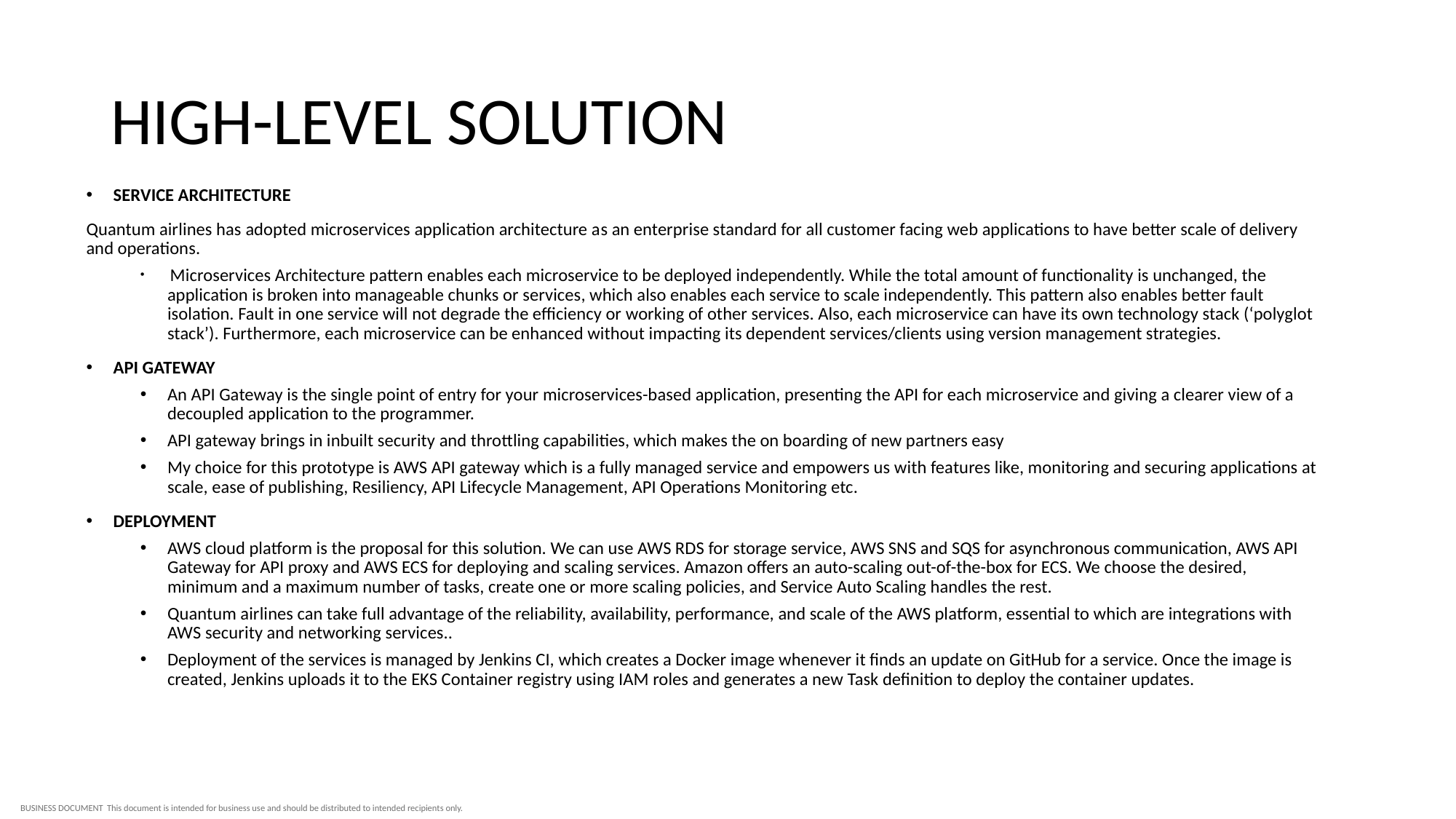

# HIGH-LEVEL SOLUTION
Service Architecture
Quantum airlines has adopted microservices application architecture as an enterprise standard for all customer facing web applications to have better scale of delivery and operations.
 Microservices Architecture pattern enables each microservice to be deployed independently. While the total amount of functionality is unchanged, the application is broken into manageable chunks or services, which also enables each service to scale independently. This pattern also enables better fault isolation. Fault in one service will not degrade the efficiency or working of other services. Also, each microservice can have its own technology stack (‘polyglot stack’). Furthermore, each microservice can be enhanced without impacting its dependent services/clients using version management strategies.
API GATEWAY
An API Gateway is the single point of entry for your microservices-based application, presenting the API for each microservice and giving a clearer view of a decoupled application to the programmer.
API gateway brings in inbuilt security and throttling capabilities, which makes the on boarding of new partners easy
My choice for this prototype is AWS API gateway which is a fully managed service and empowers us with features like, monitoring and securing applications at scale, ease of publishing, Resiliency, API Lifecycle Management, API Operations Monitoring etc.
DEPLOYMENT
AWS cloud platform is the proposal for this solution. We can use AWS RDS for storage service, AWS SNS and SQS for asynchronous communication, AWS API Gateway for API proxy and AWS ECS for deploying and scaling services. Amazon offers an auto-scaling out-of-the-box for ECS. We choose the desired, minimum and a maximum number of tasks, create one or more scaling policies, and Service Auto Scaling handles the rest.
Quantum airlines can take full advantage of the reliability, availability, performance, and scale of the AWS platform, essential to which are integrations with AWS security and networking services..
Deployment of the services is managed by Jenkins CI, which creates a Docker image whenever it finds an update on GitHub for a service. Once the image is created, Jenkins uploads it to the EKS Container registry using IAM roles and generates a new Task definition to deploy the container updates.